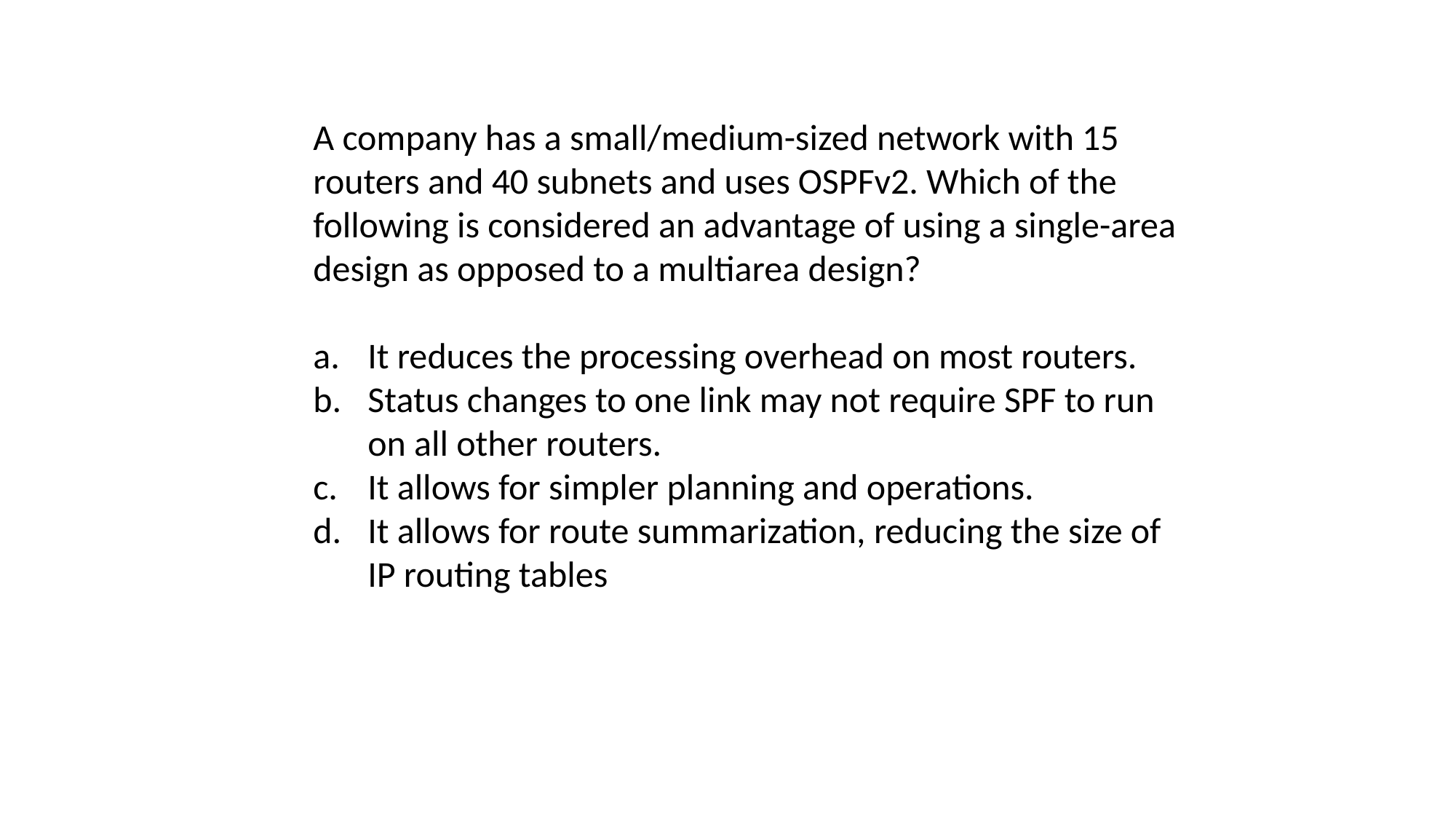

A company has a small/medium-sized network with 15 routers and 40 subnets and uses OSPFv2. Which of the following is considered an advantage of using a single-area design as opposed to a multiarea design?

It reduces the processing overhead on most routers.
Status changes to one link may not require SPF to run on all other routers.
It allows for simpler planning and operations.
It allows for route summarization, reducing the size of IP routing tables